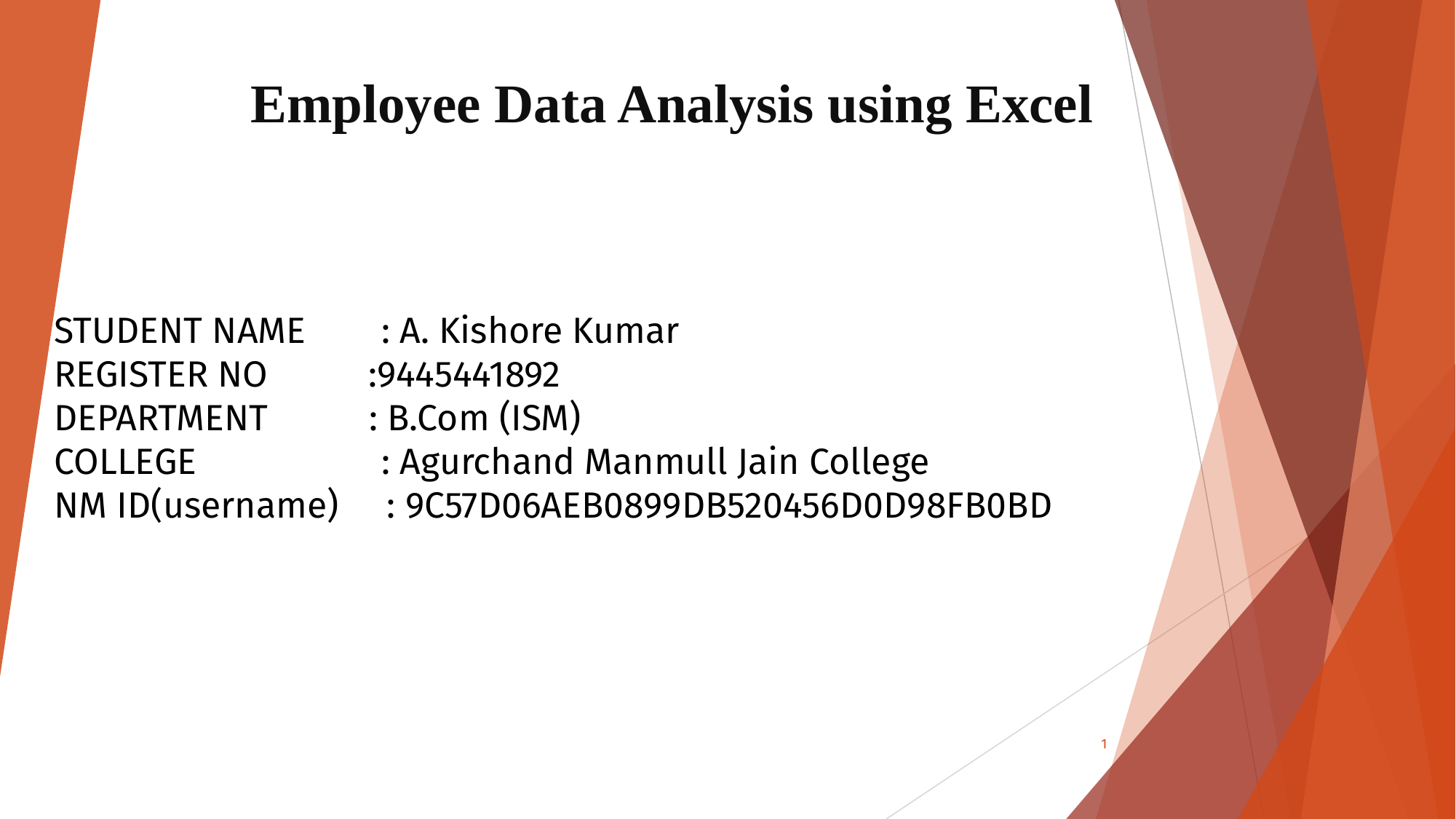

# Employee Data Analysis using Excel
STUDENT NAME	: A. Kishore Kumar
REGISTER NO	          :9445441892
DEPARTMENT	          : B.Com (ISM)
COLLEGE		: Agurchand Manmull Jain College
NM ID(username)     : 9C57D06AEB0899DB520456D0D98FB0BD
1